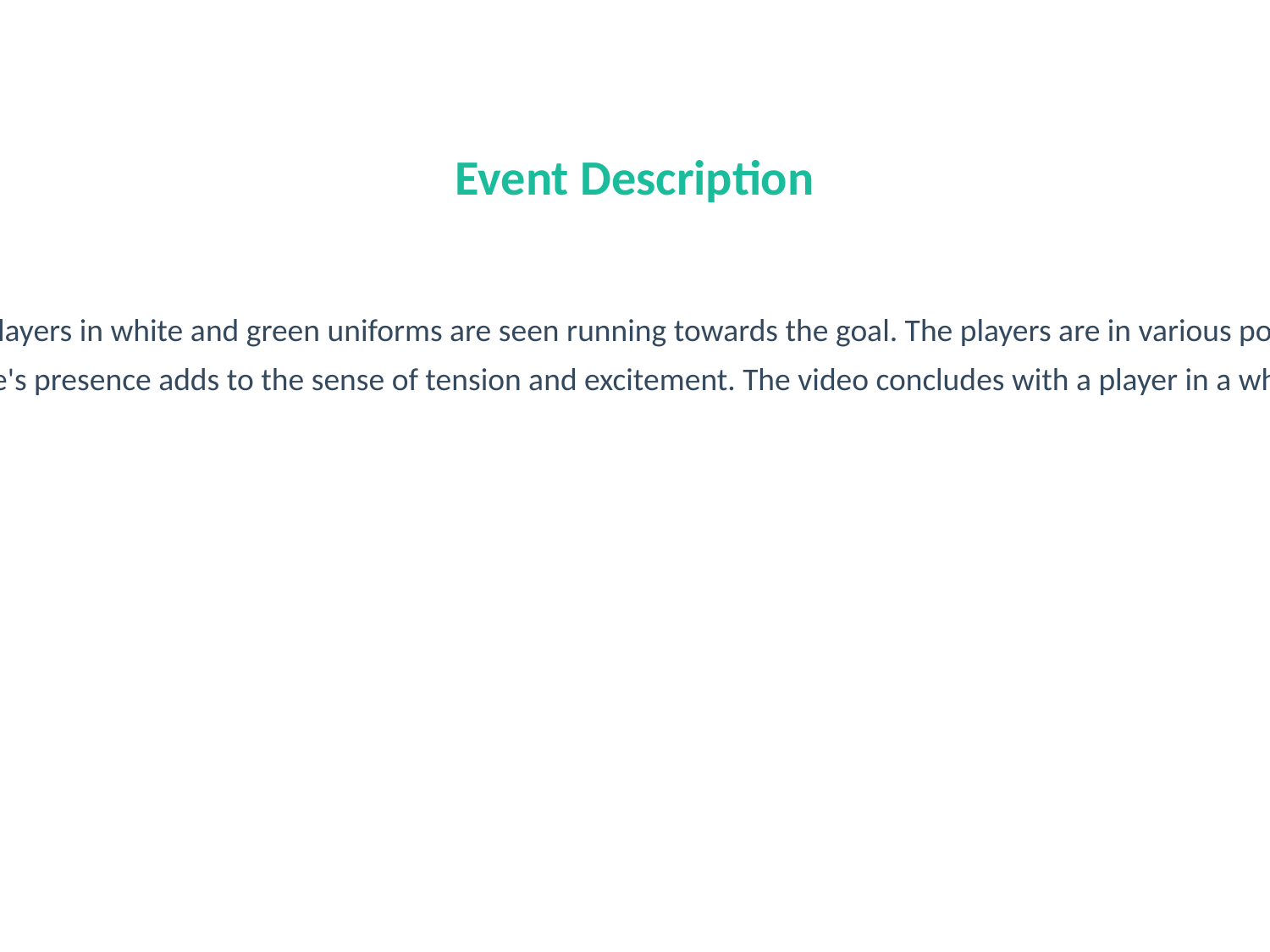

#

Event Description

The video captures a moment of celebration and camaraderie among players from a soccer team. The scene unfolds on a soccer field, where players in white and green uniforms are seen running towards the goal. The players are in various positions, some are running, some are dribbling the ball, and others are preparing to take a shot. The players are in motion, indicating a dynamic and energetic atmosphere. The video also shows a referee in a white uniform, who is positioned near the goal, overseeing the play. The referee's presence adds to the sense of tension and excitement. The video concludes with a player in a white uniform celebrating with his teammates, highlighting the team's spirit and the excitement of the game.